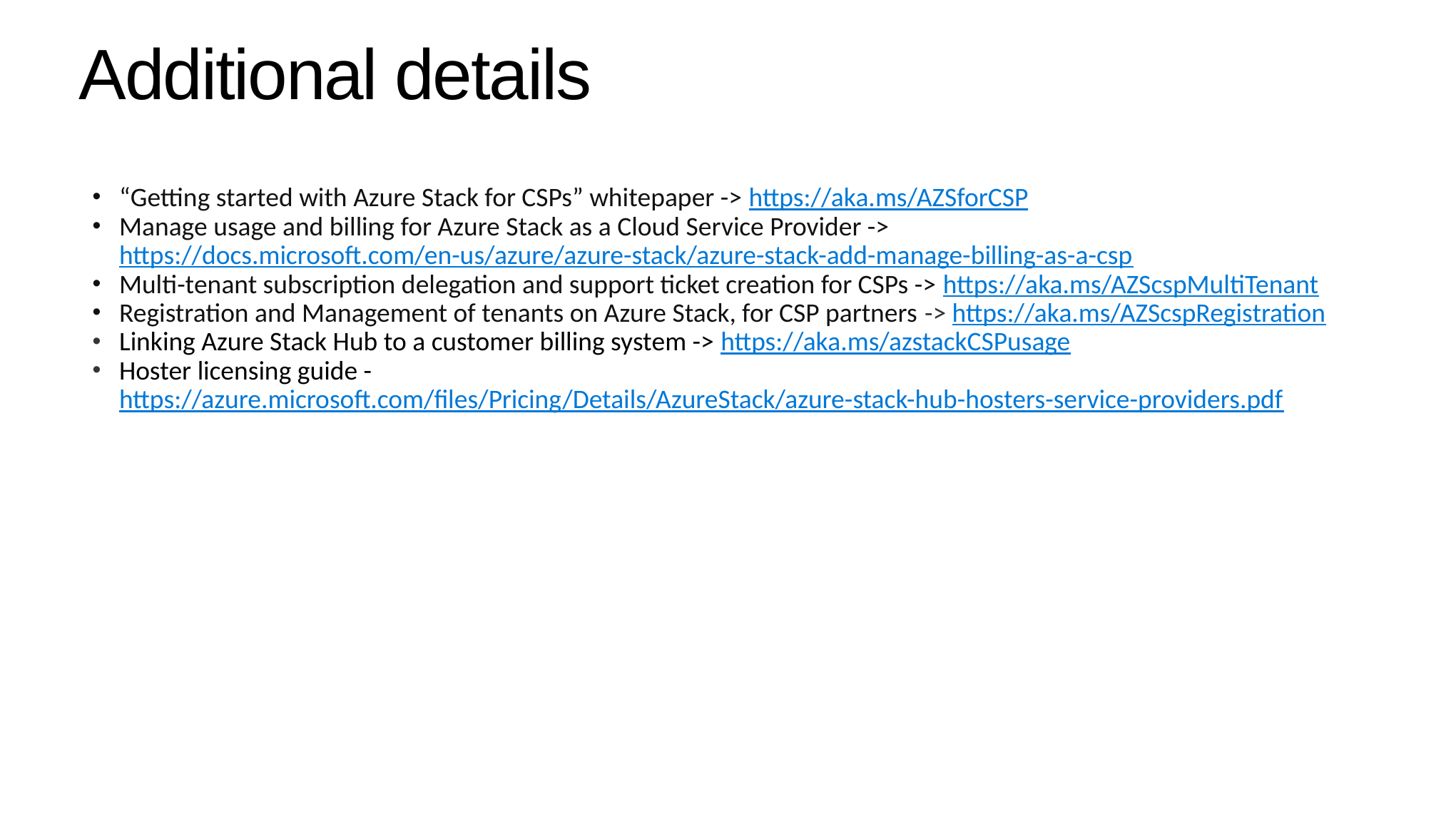

# Additional details
“Getting started with Azure Stack for CSPs” whitepaper -> https://aka.ms/AZSforCSP
Manage usage and billing for Azure Stack as a Cloud Service Provider -> https://docs.microsoft.com/en-us/azure/azure-stack/azure-stack-add-manage-billing-as-a-csp
Multi-tenant subscription delegation and support ticket creation for CSPs -> https://aka.ms/AZScspMultiTenant
Registration and Management of tenants on Azure Stack, for CSP partners -> https://aka.ms/AZScspRegistration
Linking Azure Stack Hub to a customer billing system -> https://aka.ms/azstackCSPusage
Hoster licensing guide - https://azure.microsoft.com/files/Pricing/Details/AzureStack/azure-stack-hub-hosters-service-providers.pdf